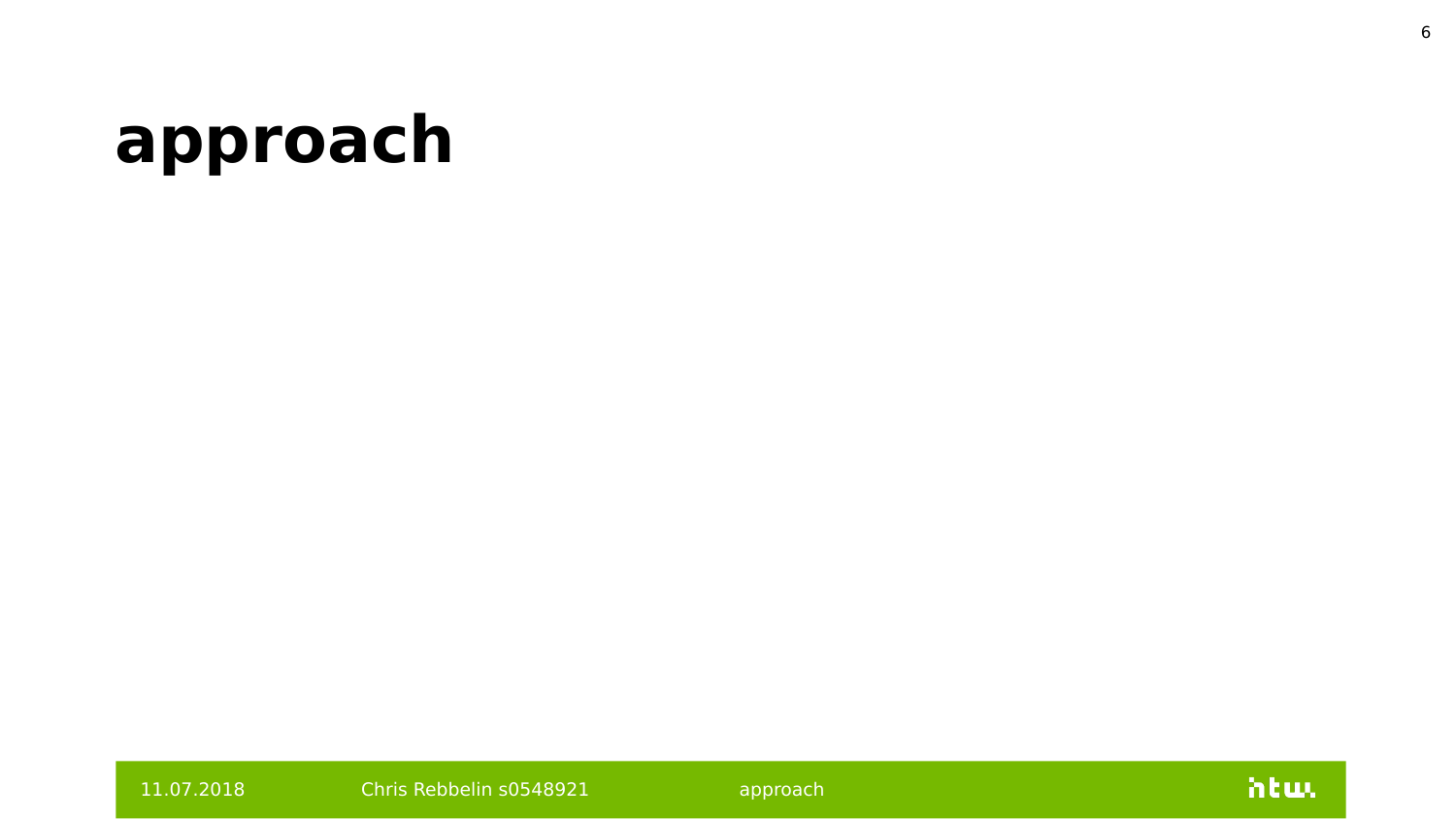

6
# approach

11.07.2018
Chris Rebbelin s0548921
approach